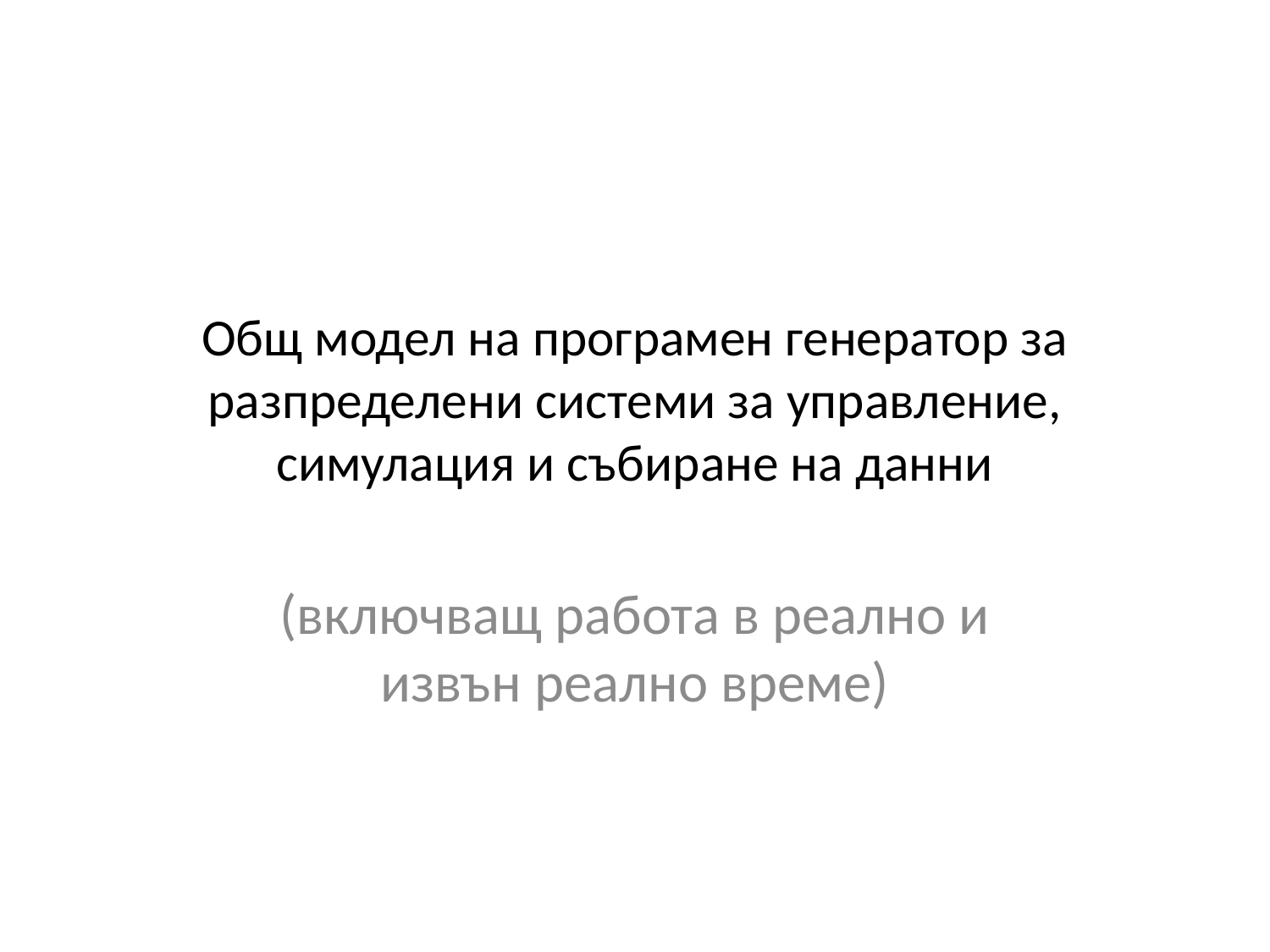

# Общ модел на програмен генератор за разпределени системи за управление, симулация и събиране на данни
(включващ работа в реално и извън реално време)